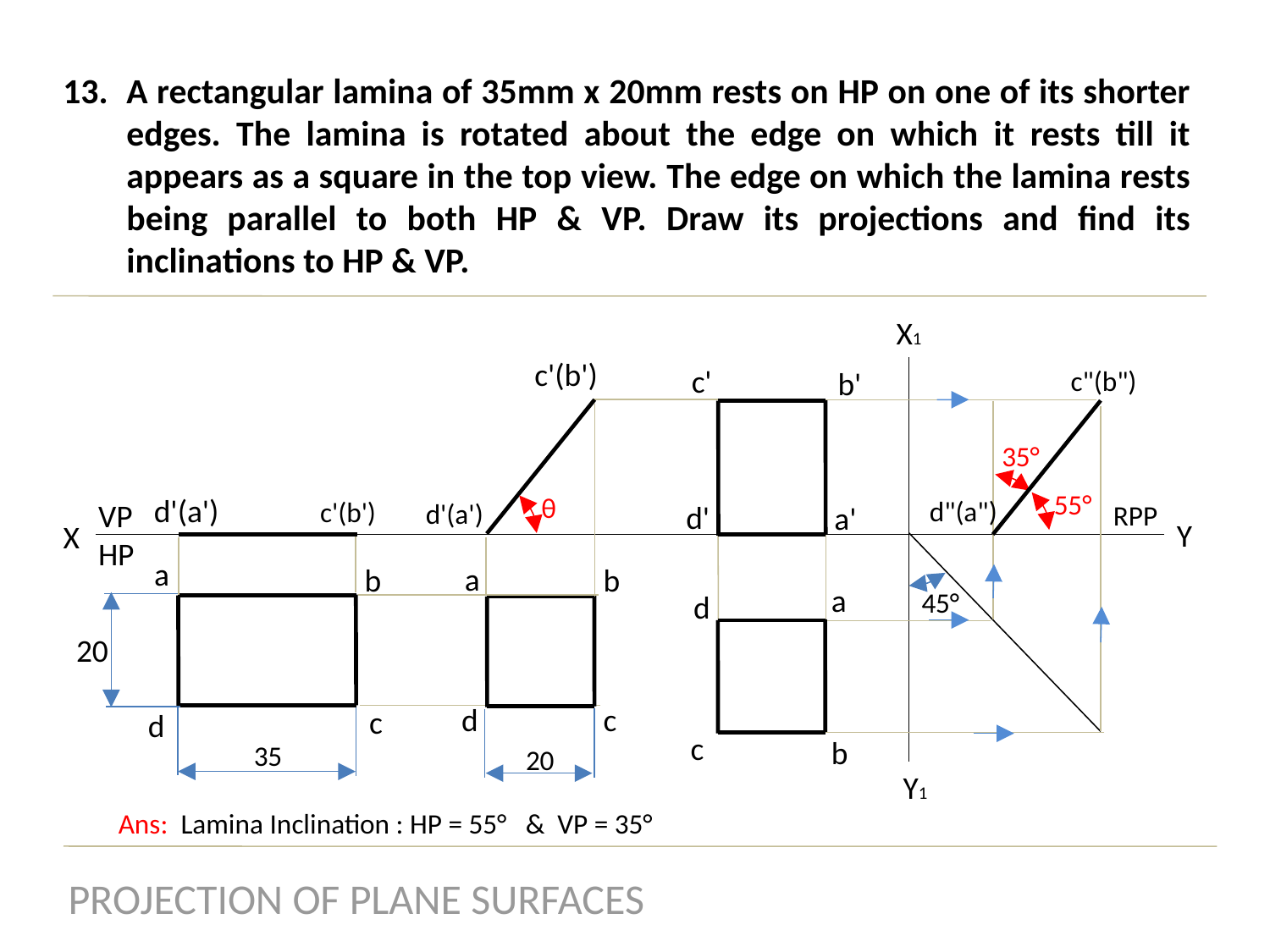

A rectangular lamina of 35mm x 20mm rests on HP on one of its shorter edges. The lamina is rotated about the edge on which it rests till it appears as a square in the top view. The edge on which the lamina rests being parallel to both HP & VP. Draw its projections and find its inclinations to HP & VP.
X1
c'(b')
c'
c"(b")
b'
35°

55°
   d"(a")

θ
d'(a')
   d'(a')

c'(b')
VP
HP
d'
RPP
a'

Y
X
a
a
b
b
a
45°
d
20
d
c
c
d
c
b
35
20
Y1
Ans:  Lamina Inclination : HP = 55°   &  VP = 35°
PROJECTION OF PLANE SURFACES